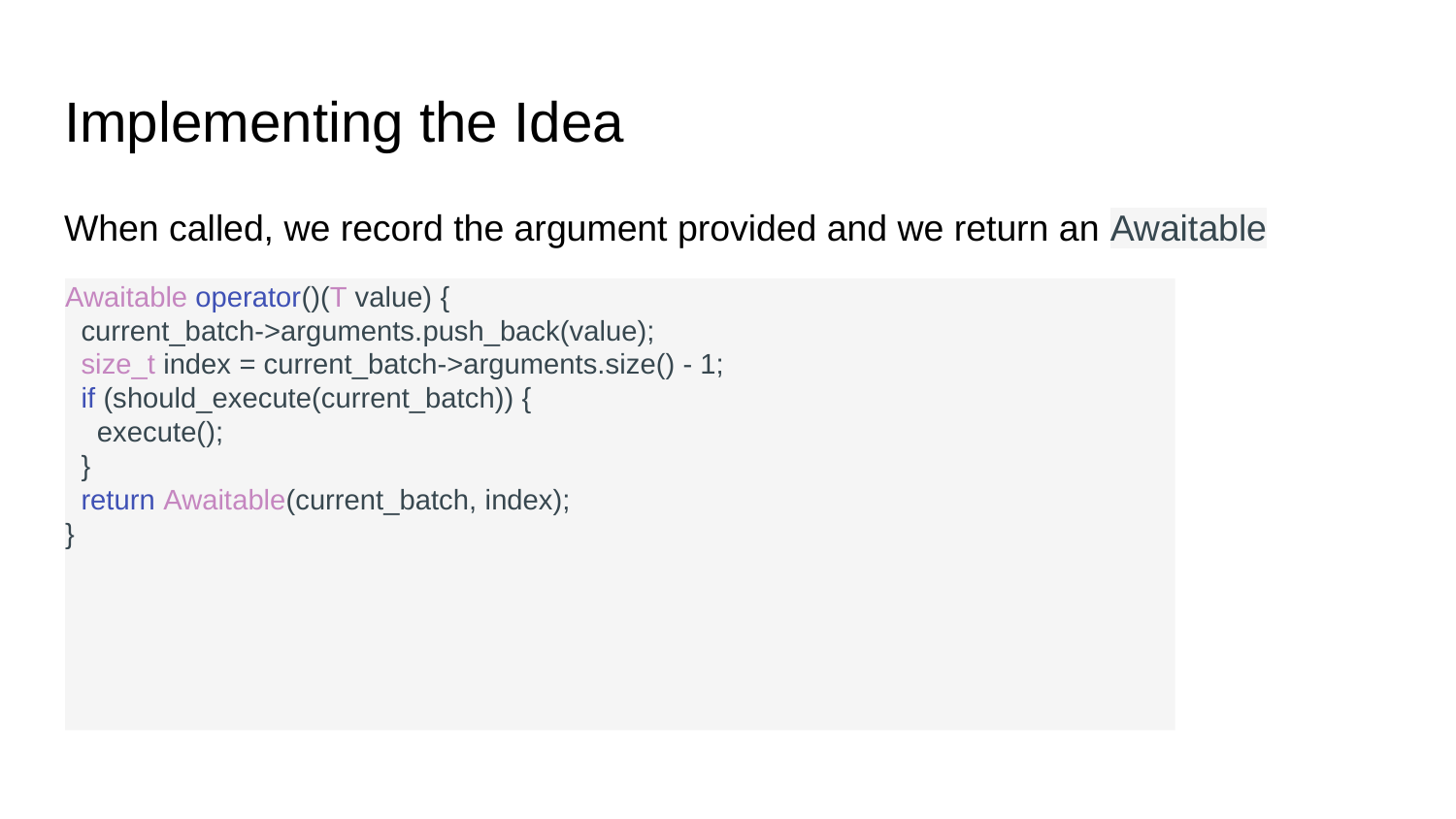

# Implementing the Idea
When called, we record the argument provided and we return an Awaitable

Awaitable operator()(T value) {
  current_batch->arguments.push_back(value);
  size_t index = current_batch->arguments.size() - 1;
  if (should_execute(current_batch)) {
    execute();
  }
  return Awaitable(current_batch, index);
}